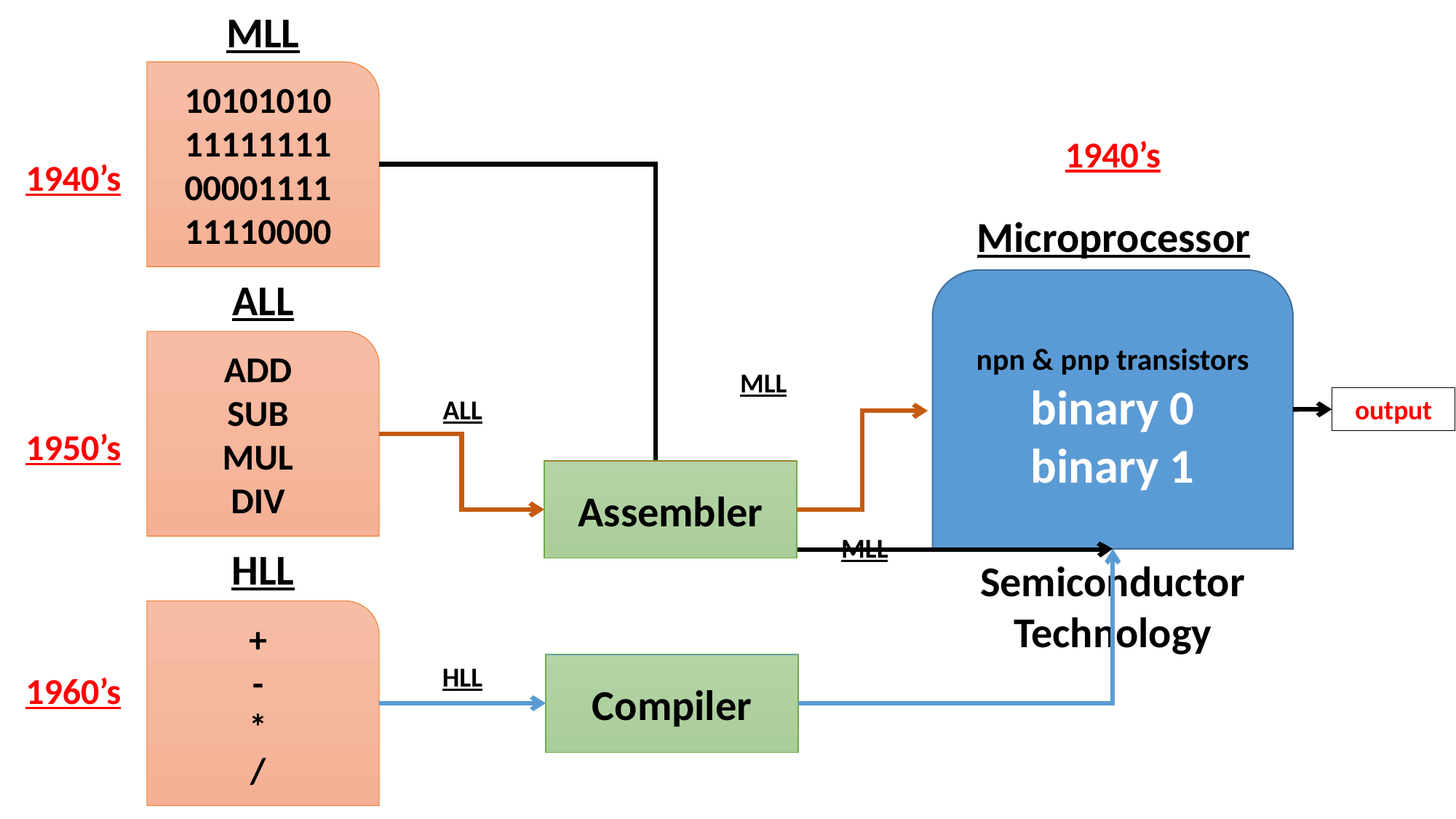

MLL
10101010
11111111
00001111
11110000
1940’s
1940’s
Microprocessor
ALL
npn & pnp transistors
binary 0
binary 1
ADD
SUB
MUL
DIV
MLL
ALL
output
1950’s
Assembler
MLL
HLL
Semiconductor Technology
+
-
*
/
HLL
Compiler
1960’s